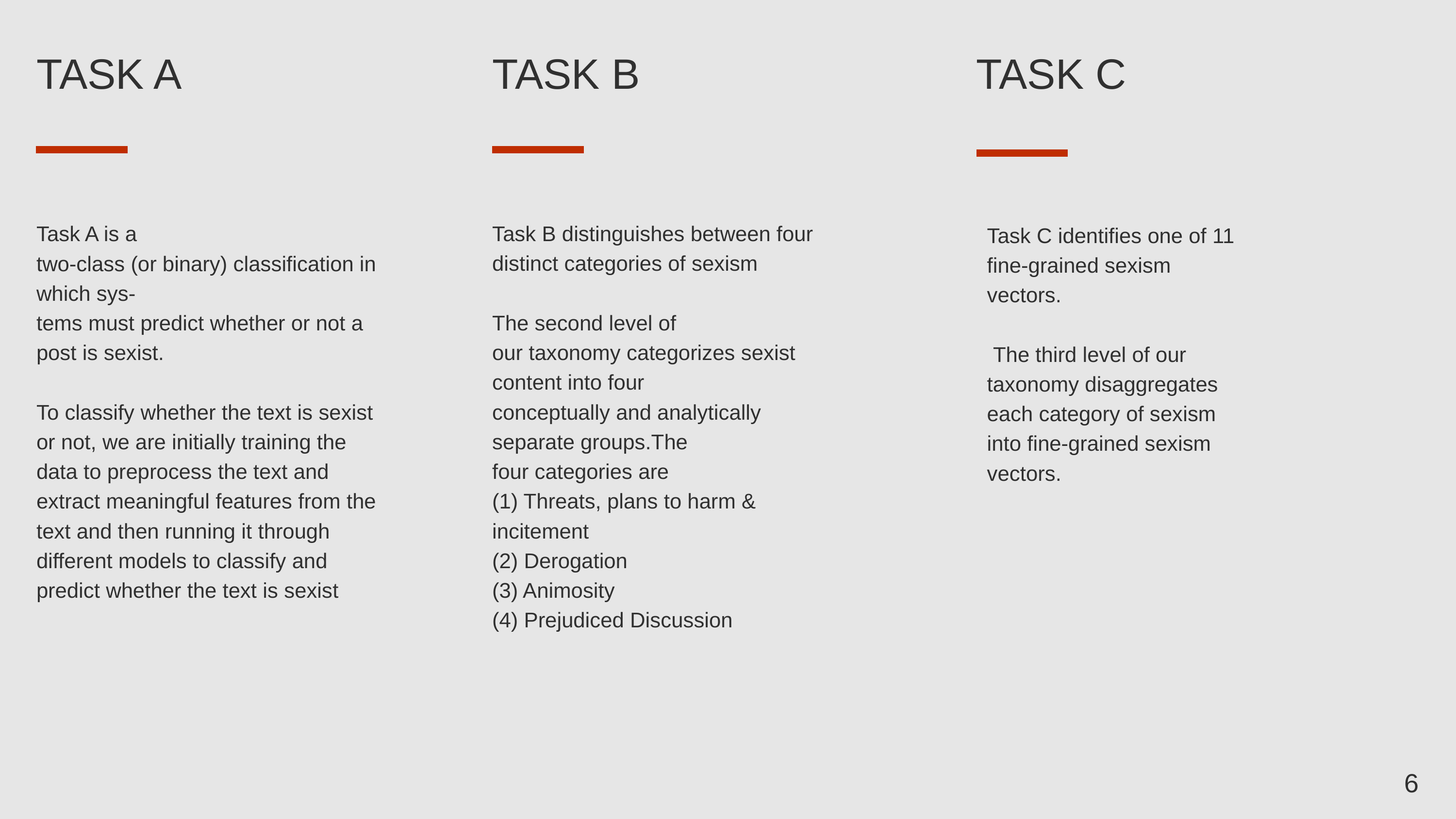

TASK A
TASK B
TASK C

Task A is a
two-class (or binary) classification in which sys-
tems must predict whether or not a post is sexist.

To classify whether the text is sexist or not, we are initially training the data to preprocess the text and extract meaningful features from the text and then running it through different models to classify and predict whether the text is sexist
Task B distinguishes between four distinct categories of sexism

The second level of
our taxonomy categorizes sexist content into four
conceptually and analytically separate groups.The
four categories are
(1) Threats, plans to harm & incitement
(2) Derogation
(3) Animosity
(4) Prejudiced Discussion
Task C identifies one of 11 fine-grained sexism vectors.

 The third level of our taxonomy disaggregates each category of sexism into fine-grained sexism vectors.

6